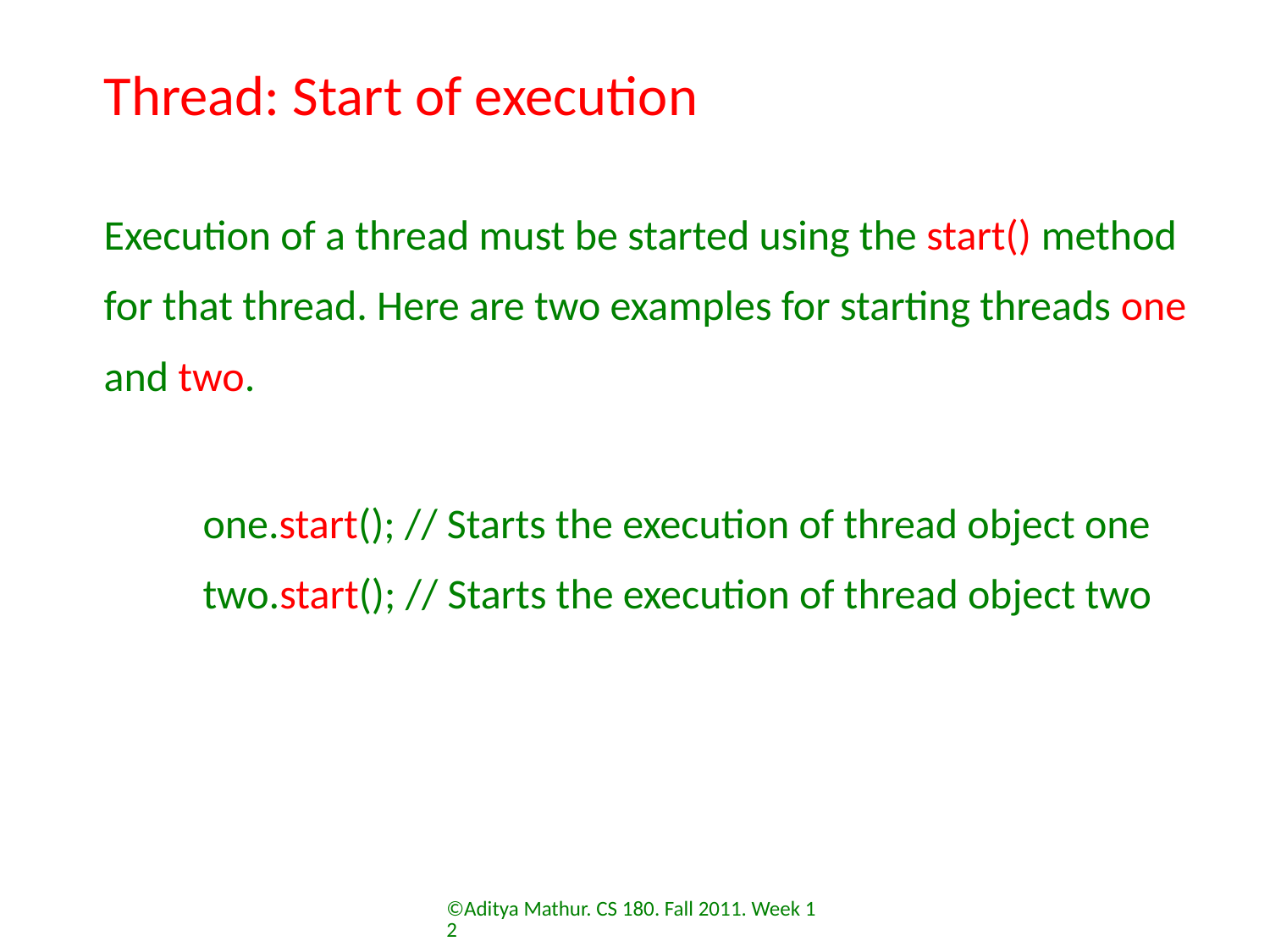

# Thread: Start of execution
Execution of a thread must be started using the start() method for that thread. Here are two examples for starting threads one and two.
one.start(); // Starts the execution of thread object one
two.start(); // Starts the execution of thread object two
©Aditya Mathur. CS 180. Fall 2011. Week 12